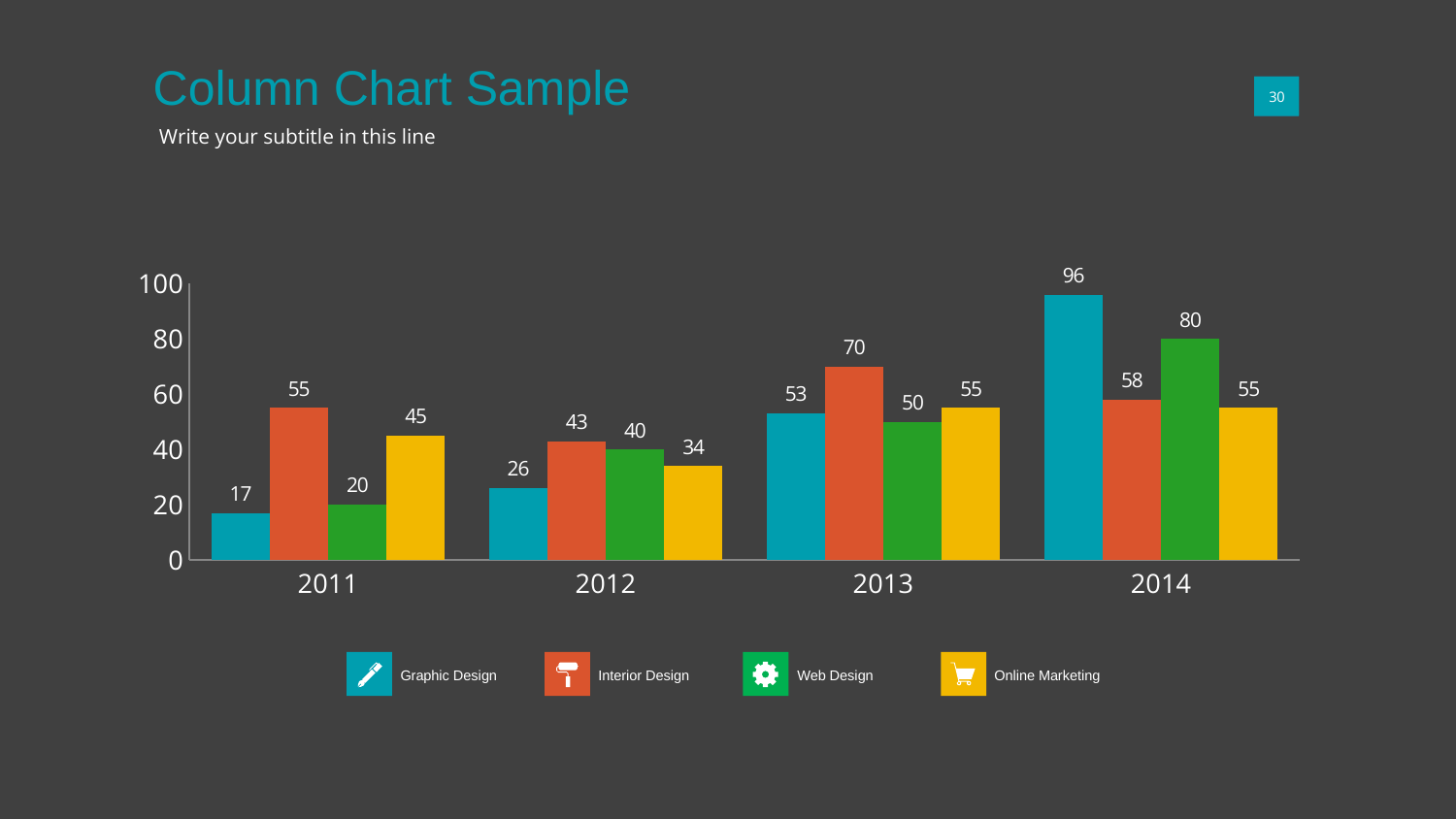

Column Chart Sample

01
30
Write your subtitle in this line

### Chart

| Category | Graphic Design | Interior Design | Web Design | Online Marketing |
|---|---|---|---|---|
| 2011 | 17.0 | 55.0 | 20.0 | 45.0 |
| 2012 | 26.0 | 43.0 | 40.0 | 34.0 |
| 2013 | 53.0 | 70.0 | 50.0 | 55.0 |
| 2014 | 96.0 | 58.0 | 80.0 | 55.0 |

Graphic Design
Interior Design
Web Design
Online Marketing